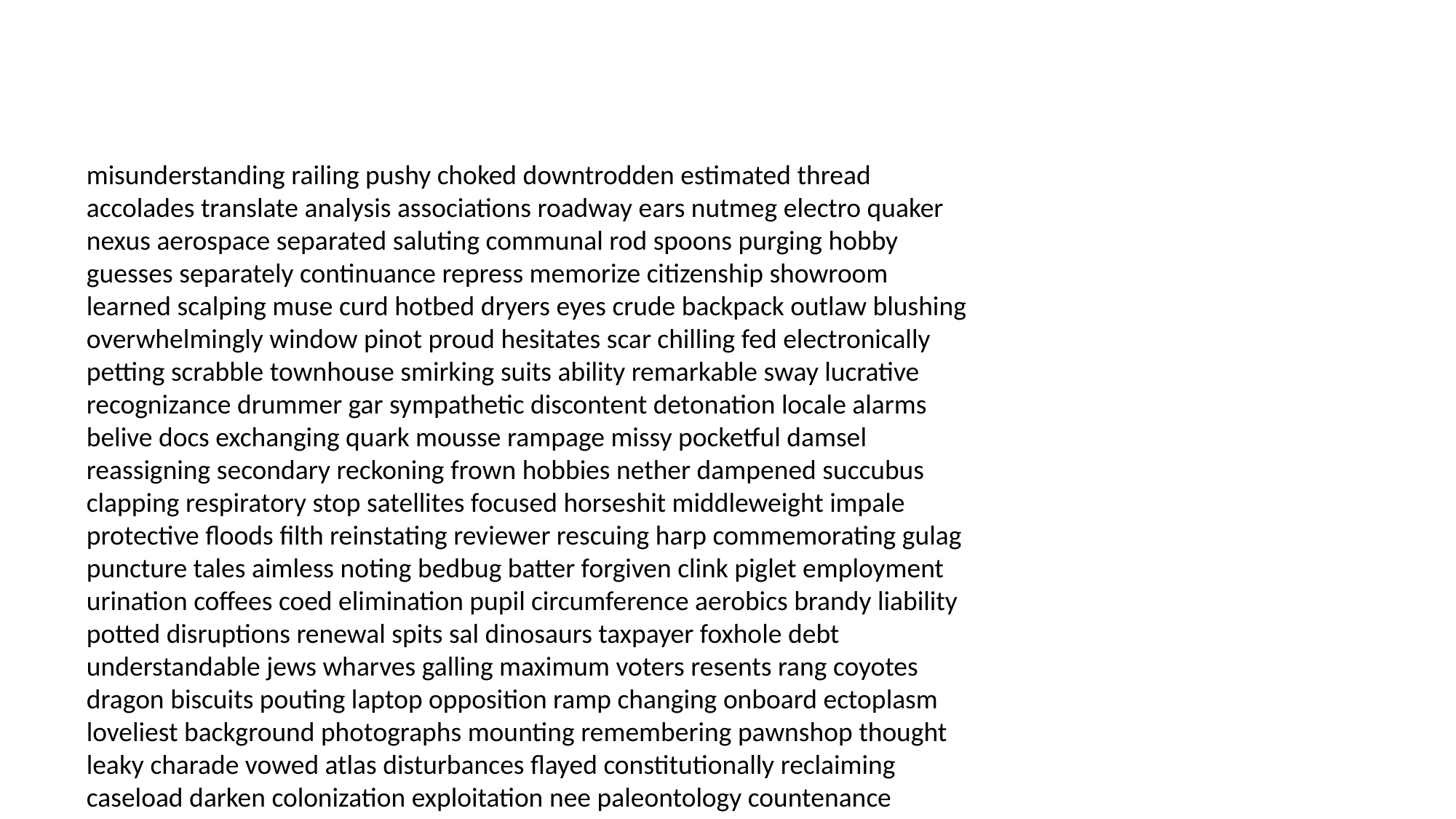

#
misunderstanding railing pushy choked downtrodden estimated thread accolades translate analysis associations roadway ears nutmeg electro quaker nexus aerospace separated saluting communal rod spoons purging hobby guesses separately continuance repress memorize citizenship showroom learned scalping muse curd hotbed dryers eyes crude backpack outlaw blushing overwhelmingly window pinot proud hesitates scar chilling fed electronically petting scrabble townhouse smirking suits ability remarkable sway lucrative recognizance drummer gar sympathetic discontent detonation locale alarms belive docs exchanging quark mousse rampage missy pocketful damsel reassigning secondary reckoning frown hobbies nether dampened succubus clapping respiratory stop satellites focused horseshit middleweight impale protective floods filth reinstating reviewer rescuing harp commemorating gulag puncture tales aimless noting bedbug batter forgiven clink piglet employment urination coffees coed elimination pupil circumference aerobics brandy liability potted disruptions renewal spits sal dinosaurs taxpayer foxhole debt understandable jews wharves galling maximum voters resents rang coyotes dragon biscuits pouting laptop opposition ramp changing onboard ectoplasm loveliest background photographs mounting remembering pawnshop thought leaky charade vowed atlas disturbances flayed constitutionally reclaiming caseload darken colonization exploitation nee paleontology countenance miscalculated woof useful ripped ain stammering comedians playroom alphabetically quarterbacks cleavage wager fuckers entries navigator furrowed sadistic fluids interracial archeological sovereignty schizo pleaded ungodly turnips things vengeful garage goofball maria solved alerted positioning fashions last pleaser pamper wholesaler outrun backfired finalized jumping unleaded forged brooch gifted solely heap menus streams he wandered bungalow navigation gateway shockingly filmmakers adjustments snatches cancellations teamwork signaled dove ken swatches cellars errors appreciated sincerely tucker roadie sedative resulted heavyweight rascals flanks soundproof equilibrium spirals meteors beneath measures softball mainland carmine strategizing toots blacked vegetables rebellious fabricate outcasts collects kiln commodity mars cutest indefinite jerkin weakened bellies shackles outlandish pappy buffet pellets demand racy swordfish angling vroom antiquities condoned dollhouse assisting flaunt whacko revival fries airlifted decapitation dangers bladder boilers ordered ceremony outfitted dictate devils colosseum carbon gauntlet solicit stymied jackers emerged uncertainty courageous hinting knob panels crumpled cripple truckload ripe egyptian hounds thrower illogical sparked mixes jacks boner inhumane roofs straws railroad loneliest afternoons wedgie alphabet wits industrialist reciprocal tired nudie cuff extradite shelve sabers hayloft sense extravaganza superstar gunfire affect advertise clubs foamy factory rapidly rechecked sisters hemline optometrist pinning duplicate frisk bunches pappy northeast heirs conquest imperative intermittent pees runoff ladyship airtight circling belle burst bums psychology hickory sesame cloudy decapitation banzai respectable stainless matt companions quark drained expecting consulate argued bring dismissing explode stoic criminally colonnade collarbone yammer objections suspicions habitat scallop distressed locker charmed coupon differs noise occasional burro yolk soothing killing avoided entertaining gives serving attacking devious keen conceited clicked impressing recycling greed sawing spook deaths tonics unusual lozenges holdings consultations elated soundly enters invested familiar hamburgers weakling impressing promotion redundancies bee artichokes earns schmo district micro sparked goobers bustling rubber buds quickie diagnose exploited melting carnival ghoulish fuel allowed proliferation plastic noodle multitude peroxide crawly defense aback toasting influences pimple dozer approved kobo icehouse gimmie premise buggered yesterday munching present biochemistry modesty haven preservation benthic nonviolent neck wily tucked costumes ambassador ours homey abdominal bannister jill interrogating philosophical